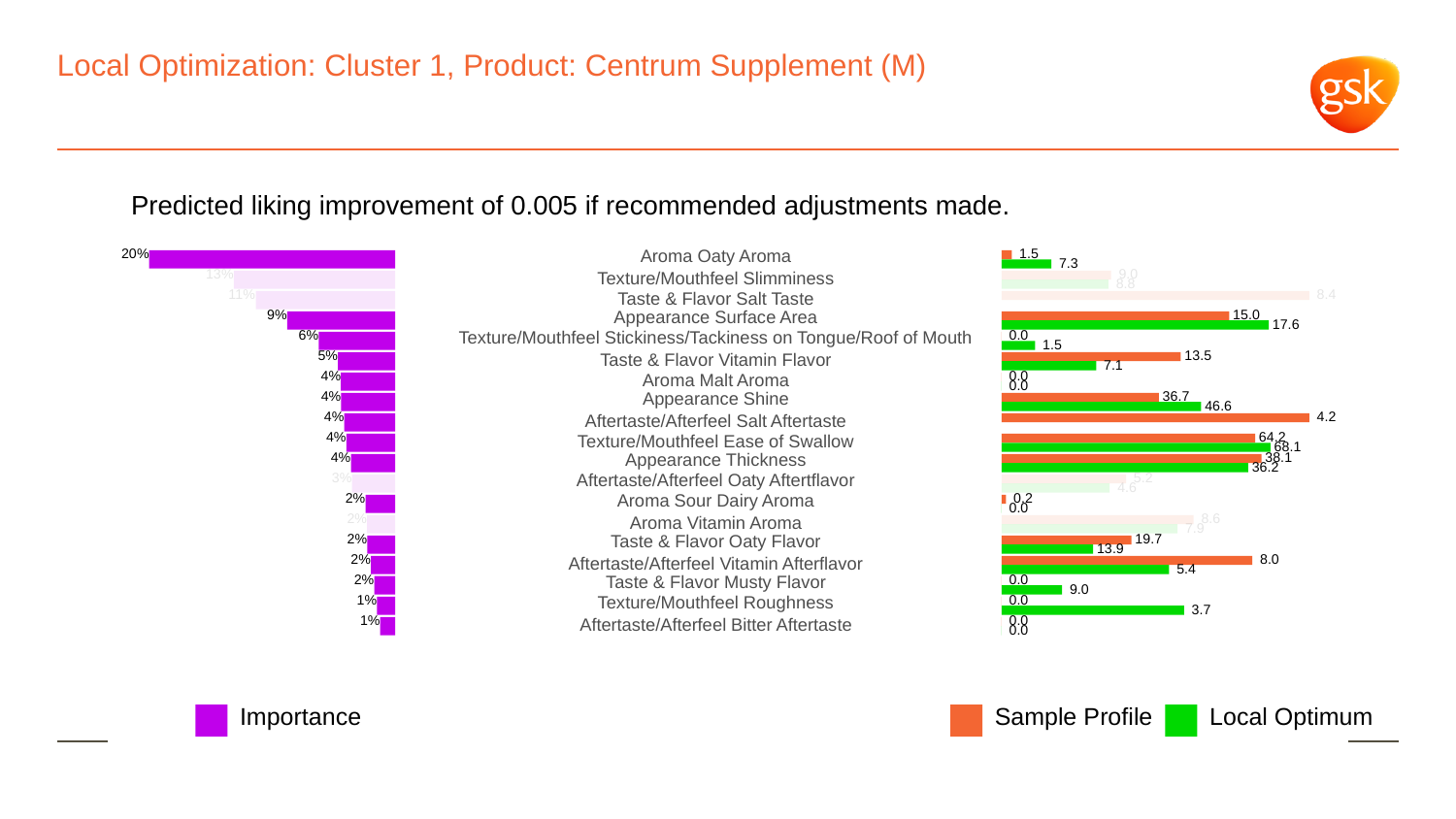

# Local Optimization: Cluster 1, Product: Centrum Supplement (M)

Predicted liking improvement of 0.005 if recommended adjustments made.

20%
Aroma Oaty Aroma
  1.5

  7.3

13%
  9.0

Texture/Mouthfeel Slimminess
  8.8

11%
  8.4

Taste & Flavor Salt Taste
9%
 15.0
Appearance Surface Area

 17.6

6%
Texture/Mouthfeel Stickiness/Tackiness on Tongue/Roof of Mouth
  0.0

  1.5

5%
 13.5

Taste & Flavor Vitamin Flavor

  7.1
4%
  0.0

Aroma Malt Aroma
  0.0

4%
 36.7
Appearance Shine

 46.6

4%
  4.2

Aftertaste/Afterfeel Salt Aftertaste
4%
 64.2

Texture/Mouthfeel Ease of Swallow
 68.1

4%
 38.1
Appearance Thickness

 36.2

3%
Aftertaste/Afterfeel Oaty Aftertflavor
  5.2

  4.6

2%
Aroma Sour Dairy Aroma
  0.2

  0.0

2%
  8.6

Aroma Vitamin Aroma
  7.9

2%
Taste & Flavor Oaty Flavor
 19.7

 13.9

2%
  8.0

Aftertaste/Afterfeel Vitamin Afterflavor
  5.4

2%
Taste & Flavor Musty Flavor
  0.0

  9.0

1%
Texture/Mouthfeel Roughness
  0.0

  3.7

1%
  0.0

Aftertaste/Afterfeel Bitter Aftertaste
  0.0

Local Optimum
Sample Profile
Importance